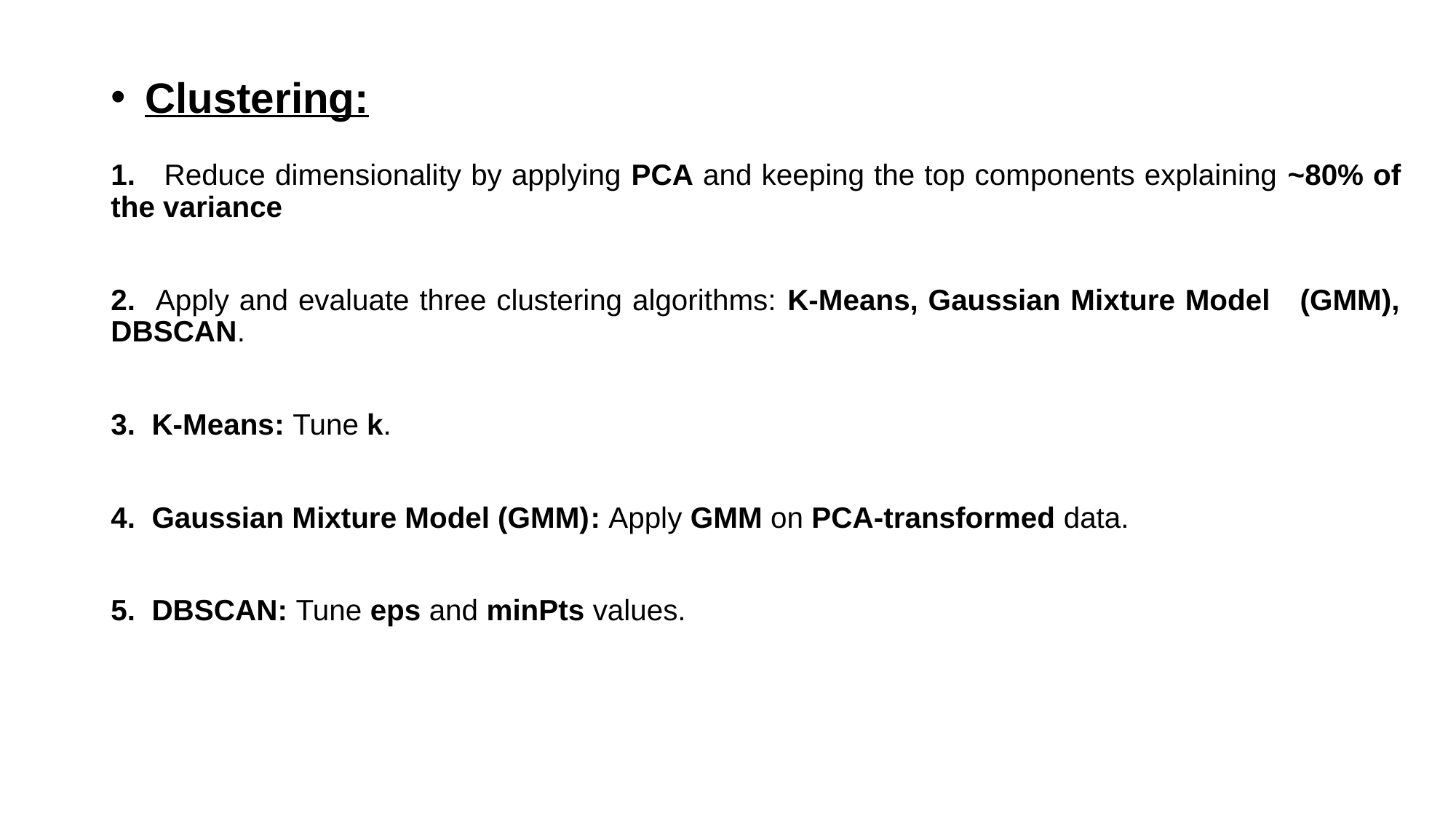

# Clustering:
1.   Reduce dimensionality by applying PCA and keeping the top components explaining ~80% of the variance

2.  Apply and evaluate three clustering algorithms: K-Means, Gaussian Mixture Model   (GMM), DBSCAN.

3.  K-Means: Tune k.

4.  Gaussian Mixture Model (GMM): Apply GMM on PCA-transformed data.

5.  DBSCAN: Tune eps and minPts values.